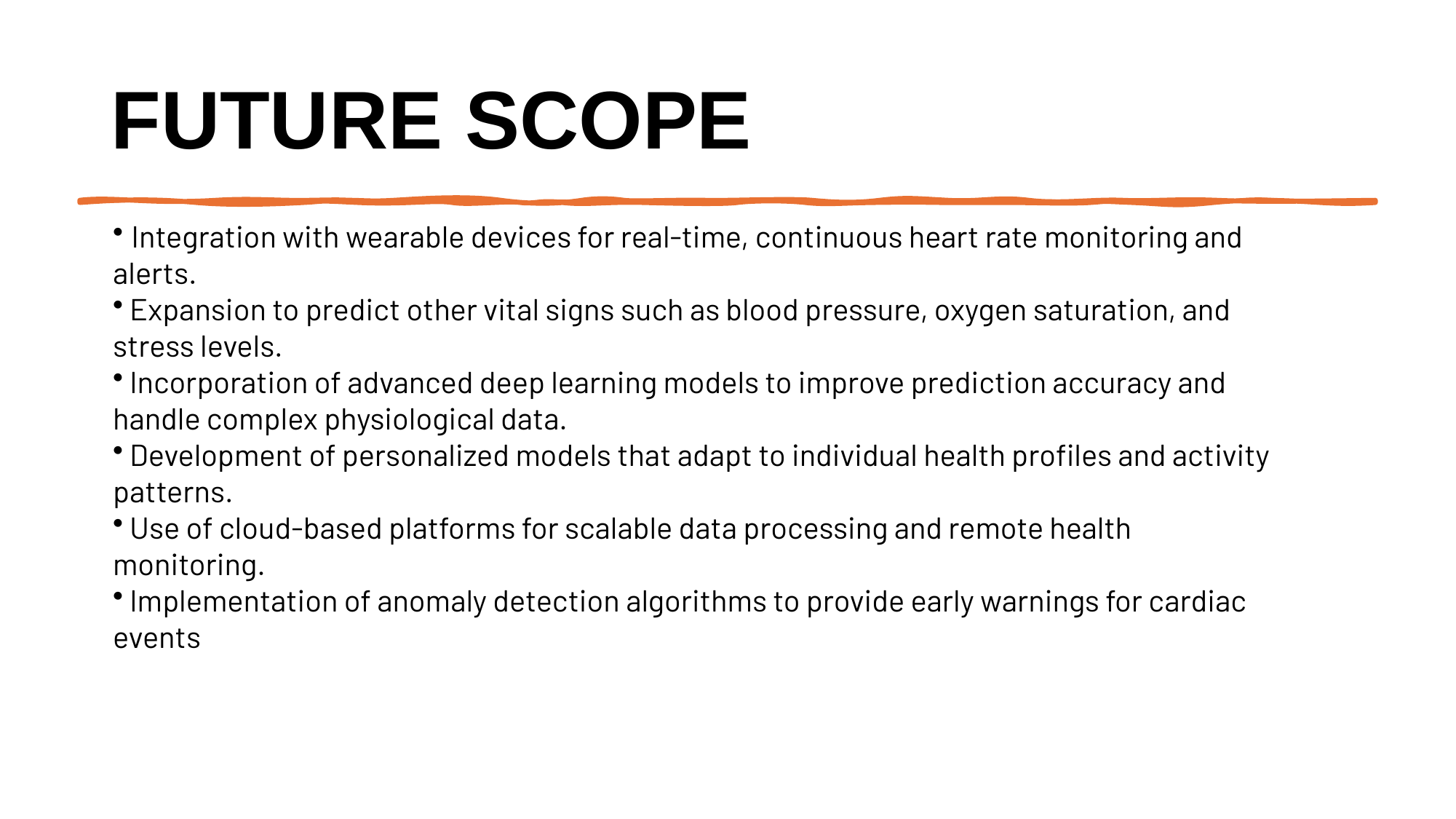

# Future scope

 Integration with wearable devices for real-time, continuous heart rate monitoring and alerts.
 Expansion to predict other vital signs such as blood pressure, oxygen saturation, and stress levels.
 Incorporation of advanced deep learning models to improve prediction accuracy and handle complex physiological data.
 Development of personalized models that adapt to individual health profiles and activity patterns.
 Use of cloud-based platforms for scalable data processing and remote health monitoring.
 Implementation of anomaly detection algorithms to provide early warnings for cardiac events